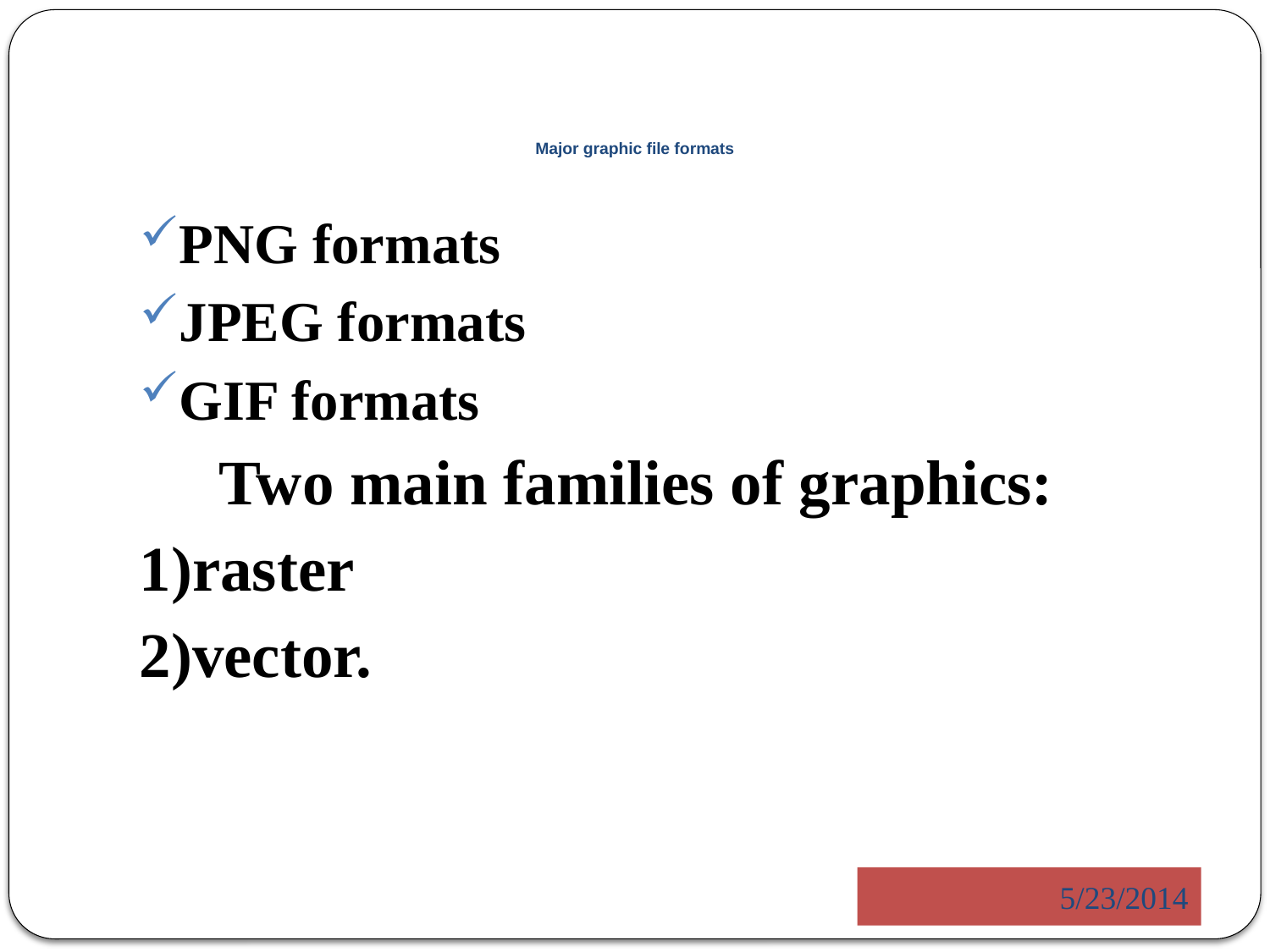

# Major graphic file formats
PNG formats
JPEG formats
GIF formats
     Two main families of graphics:
1)raster
2)vector.

5/23/2014
5/23/2014